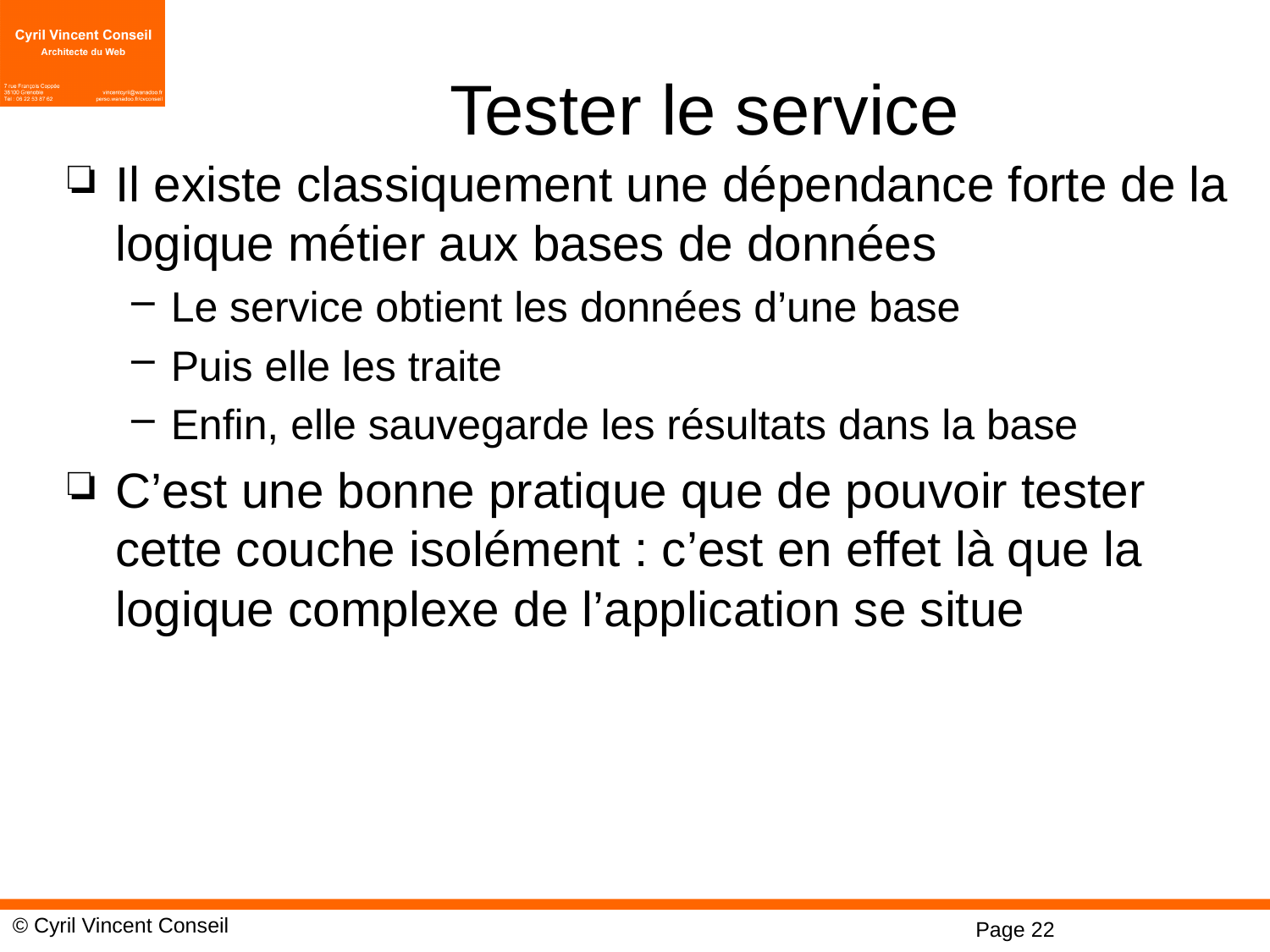

# Tester le service
Il existe classiquement une dépendance forte de la logique métier aux bases de données
Le service obtient les données d’une base
Puis elle les traite
Enfin, elle sauvegarde les résultats dans la base
C’est une bonne pratique que de pouvoir tester cette couche isolément : c’est en effet là que la logique complexe de l’application se situe